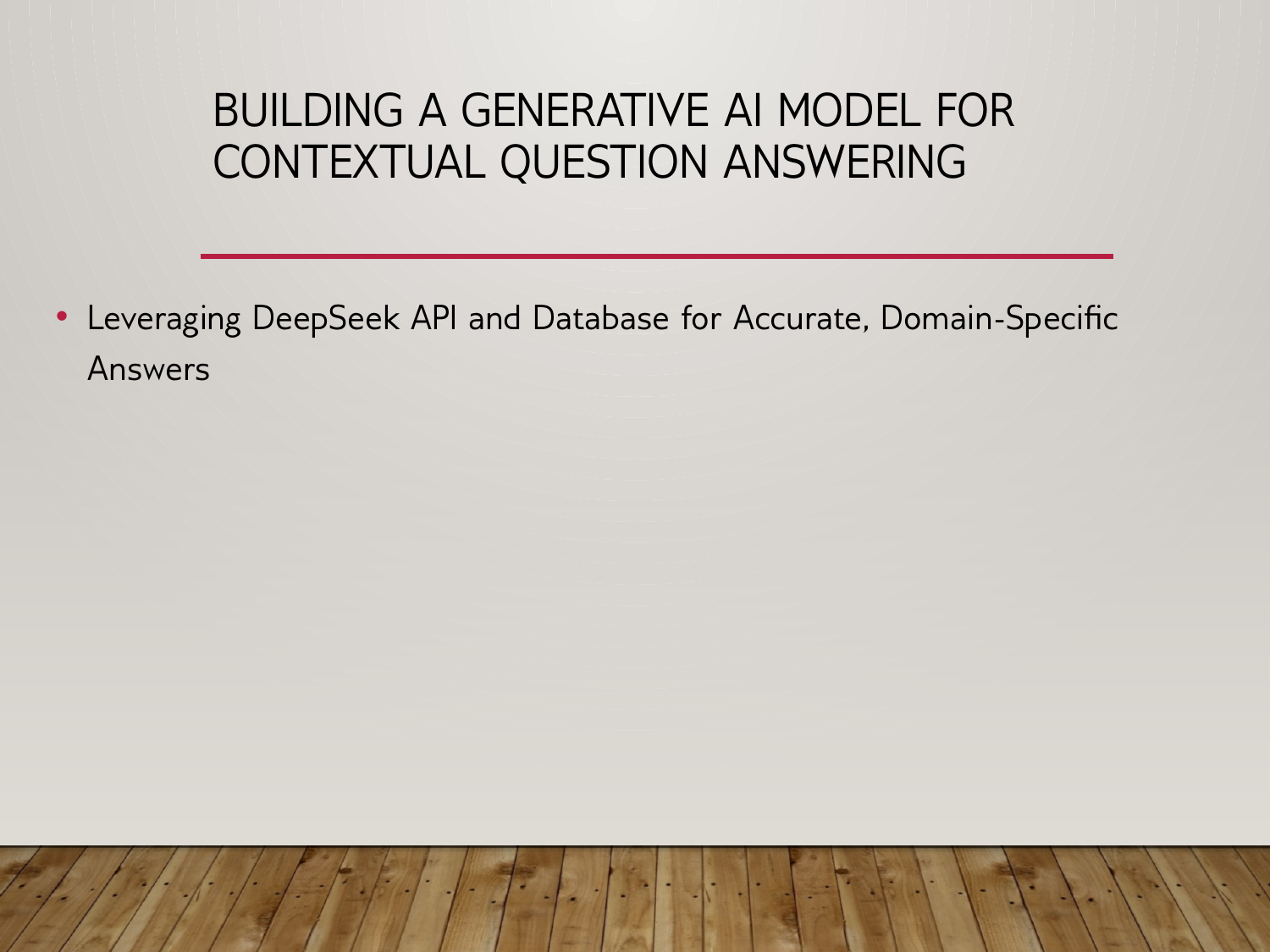

# Building a Generative AI Model for Contextual Question Answering
Leveraging DeepSeek API and Database for Accurate, Domain-Specific Answers